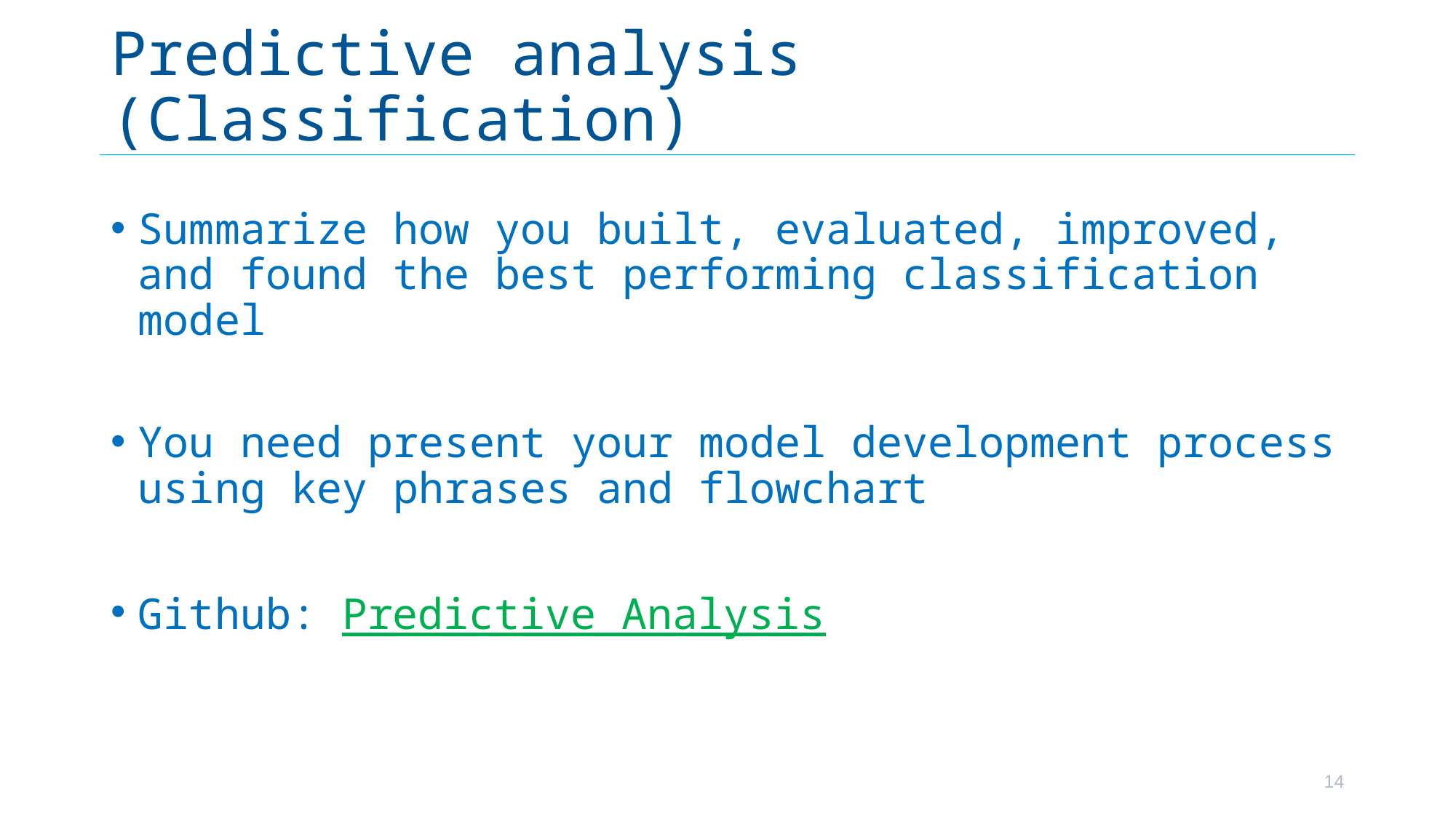

# Predictive analysis (Classification)
Summarize how you built, evaluated, improved, and found the best performing classification model

You need present your model development process using key phrases and flowchart

Github: Predictive Analysis

14